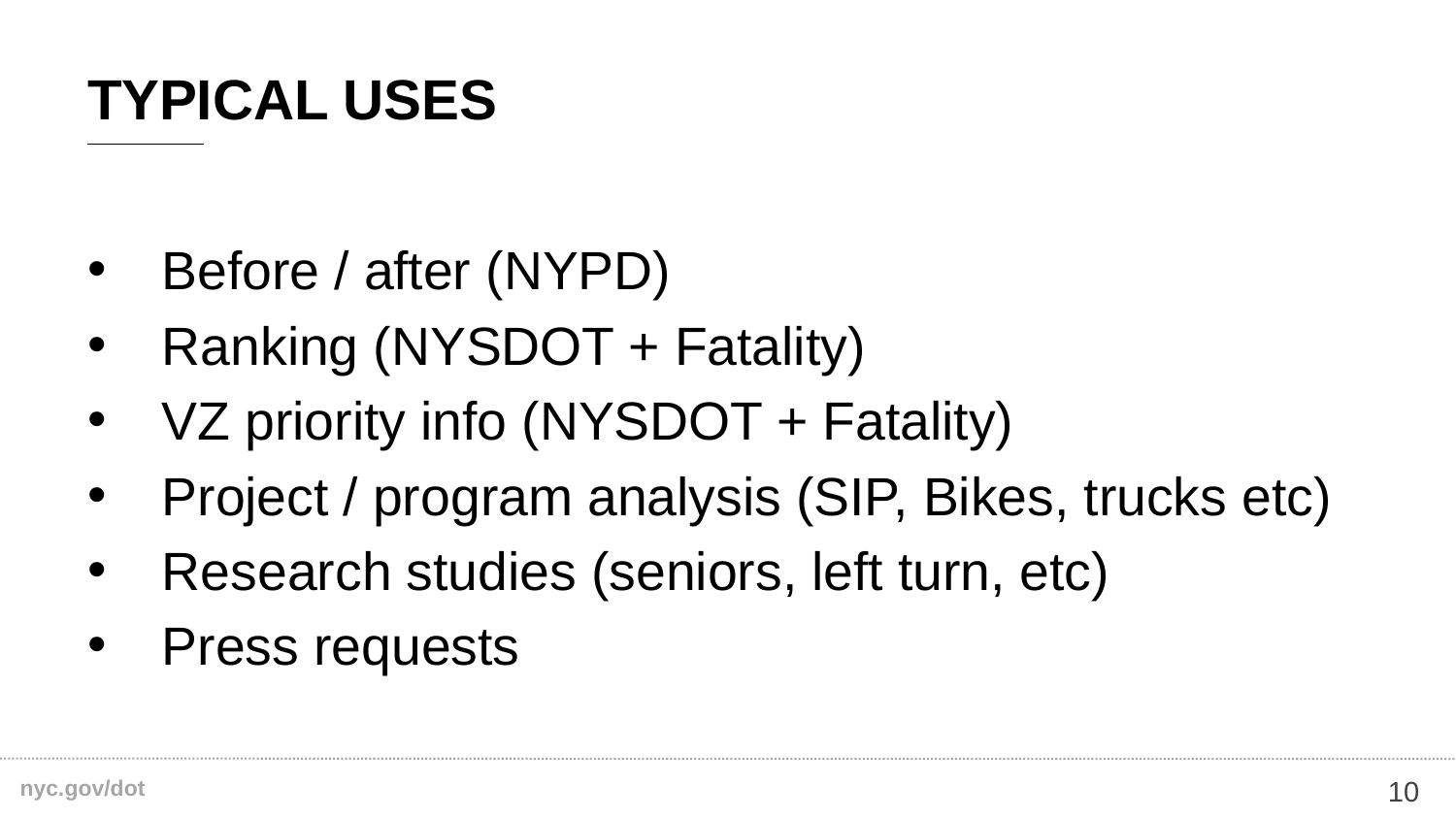

# Typical uses

Before / after (NYPD)
Ranking (NYSDOT + Fatality)
VZ priority info (NYSDOT + Fatality)
Project / program analysis (SIP, Bikes, trucks etc)
Research studies (seniors, left turn, etc)
Press requests

10